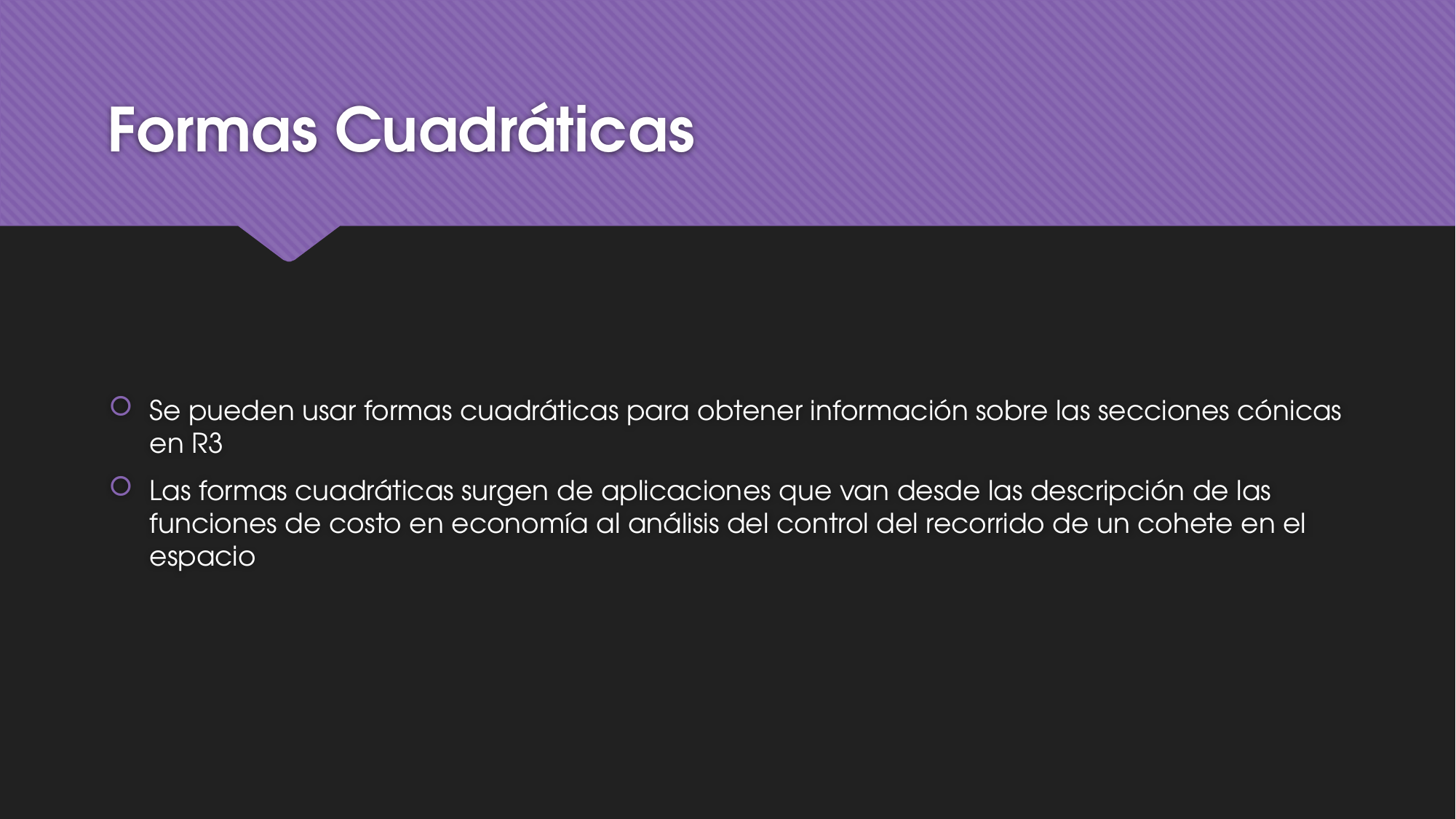

# Formas Cuadráticas
Se pueden usar formas cuadráticas para obtener información sobre las secciones cónicas en R3
Las formas cuadráticas surgen de aplicaciones que van desde las descripción de las funciones de costo en economía al análisis del control del recorrido de un cohete en el espacio